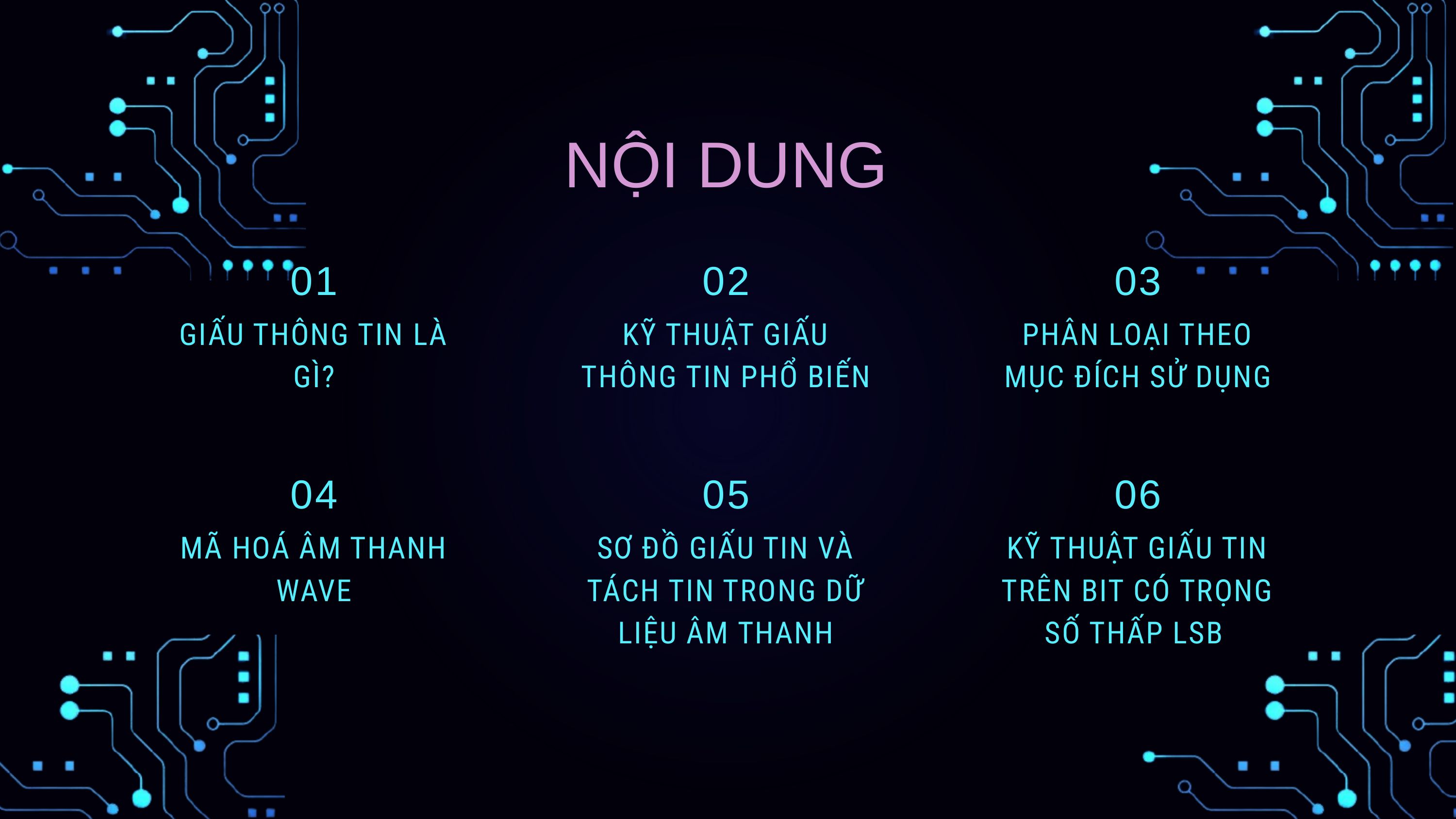

NỘI DUNG
01
02
03
GIẤU THÔNG TIN LÀ GÌ?
KỸ THUẬT GIẤU THÔNG TIN PHỔ BIẾN
PHÂN LOẠI THEO MỤC ĐÍCH SỬ DỤNG
04
05
06
MÃ HOÁ ÂM THANH WAVE
SƠ ĐỒ GIẤU TIN VÀ TÁCH TIN TRONG DỮ LIỆU ÂM THANH
KỸ THUẬT GIẤU TIN TRÊN BIT CÓ TRỌNG SỐ THẤP LSB